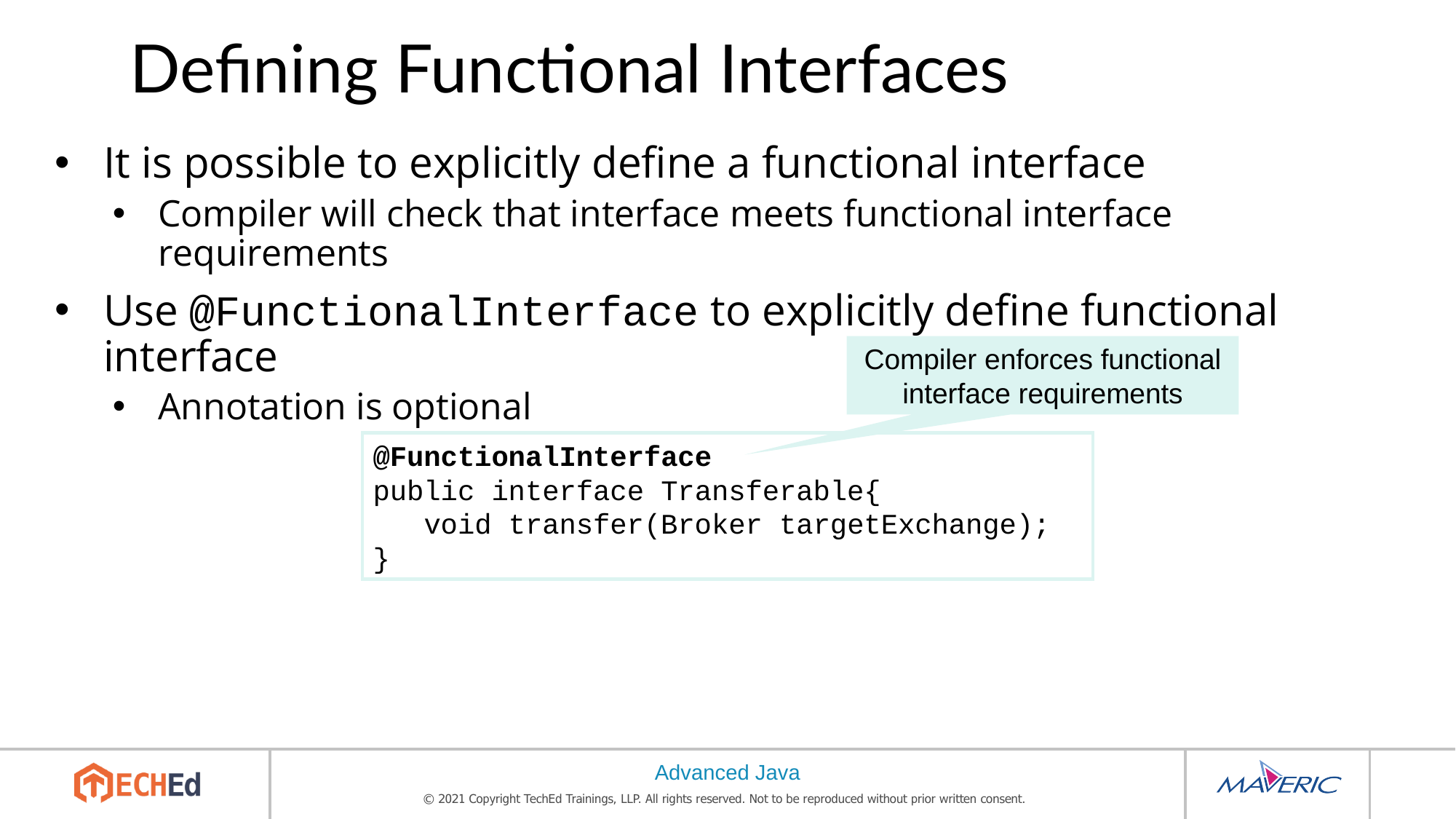

# Defining Functional Interfaces
It is possible to explicitly define a functional interface
Compiler will check that interface meets functional interface requirements
Use @FunctionalInterface to explicitly define functional interface
Annotation is optional
Compiler enforces functional interface requirements
@FunctionalInterface
public interface Transferable{
   void transfer(Broker targetExchange);
}